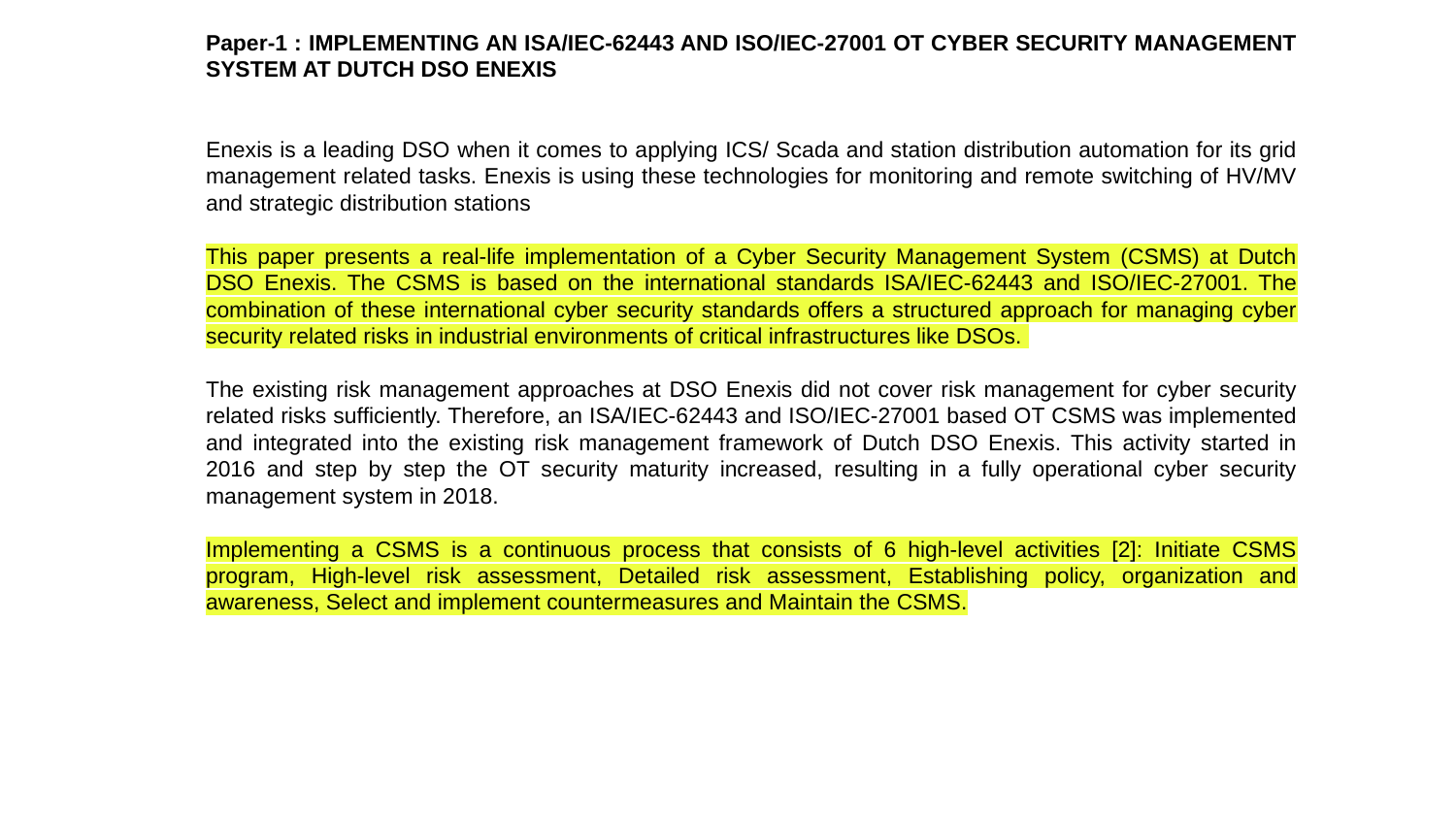

Paper-1 : IMPLEMENTING AN ISA/IEC-62443 AND ISO/IEC-27001 OT CYBER SECURITY MANAGEMENT SYSTEM AT DUTCH DSO ENEXIS

Enexis is a leading DSO when it comes to applying ICS/ Scada and station distribution automation for its grid management related tasks. Enexis is using these technologies for monitoring and remote switching of HV/MV and strategic distribution stations

This paper presents a real-life implementation of a Cyber Security Management System (CSMS) at Dutch DSO Enexis. The CSMS is based on the international standards ISA/IEC-62443 and ISO/IEC-27001. The combination of these international cyber security standards offers a structured approach for managing cyber security related risks in industrial environments of critical infrastructures like DSOs.

The existing risk management approaches at DSO Enexis did not cover risk management for cyber security related risks sufficiently. Therefore, an ISA/IEC-62443 and ISO/IEC-27001 based OT CSMS was implemented and integrated into the existing risk management framework of Dutch DSO Enexis. This activity started in 2016 and step by step the OT security maturity increased, resulting in a fully operational cyber security management system in 2018.

Implementing a CSMS is a continuous process that consists of 6 high-level activities [2]: Initiate CSMS program, High-level risk assessment, Detailed risk assessment, Establishing policy, organization and awareness, Select and implement countermeasures and Maintain the CSMS.